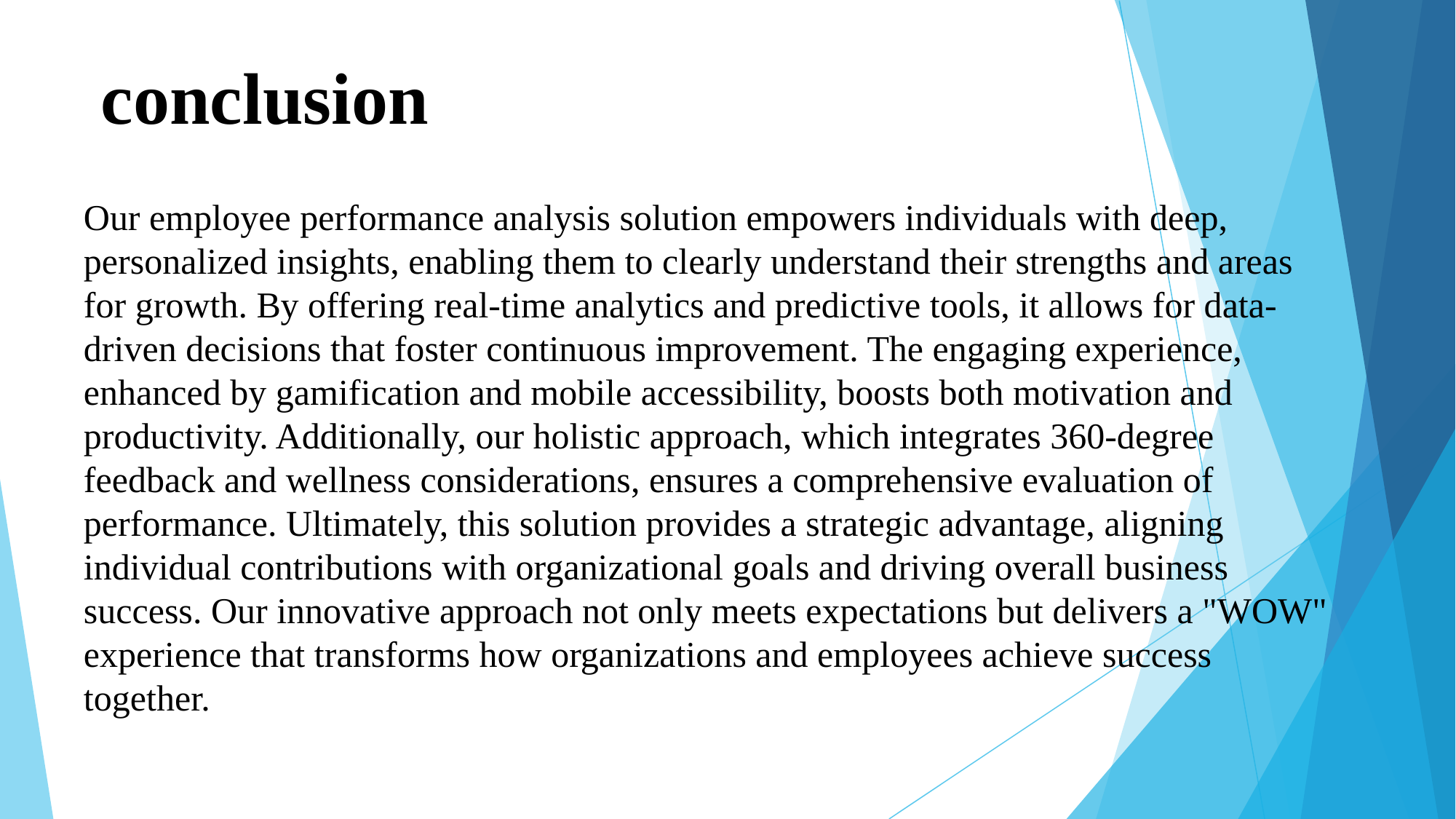

# conclusion
Our employee performance analysis solution empowers individuals with deep, personalized insights, enabling them to clearly understand their strengths and areas for growth. By offering real-time analytics and predictive tools, it allows for data-driven decisions that foster continuous improvement. The engaging experience, enhanced by gamification and mobile accessibility, boosts both motivation and productivity. Additionally, our holistic approach, which integrates 360-degree feedback and wellness considerations, ensures a comprehensive evaluation of performance. Ultimately, this solution provides a strategic advantage, aligning individual contributions with organizational goals and driving overall business success. Our innovative approach not only meets expectations but delivers a "WOW" experience that transforms how organizations and employees achieve success together.